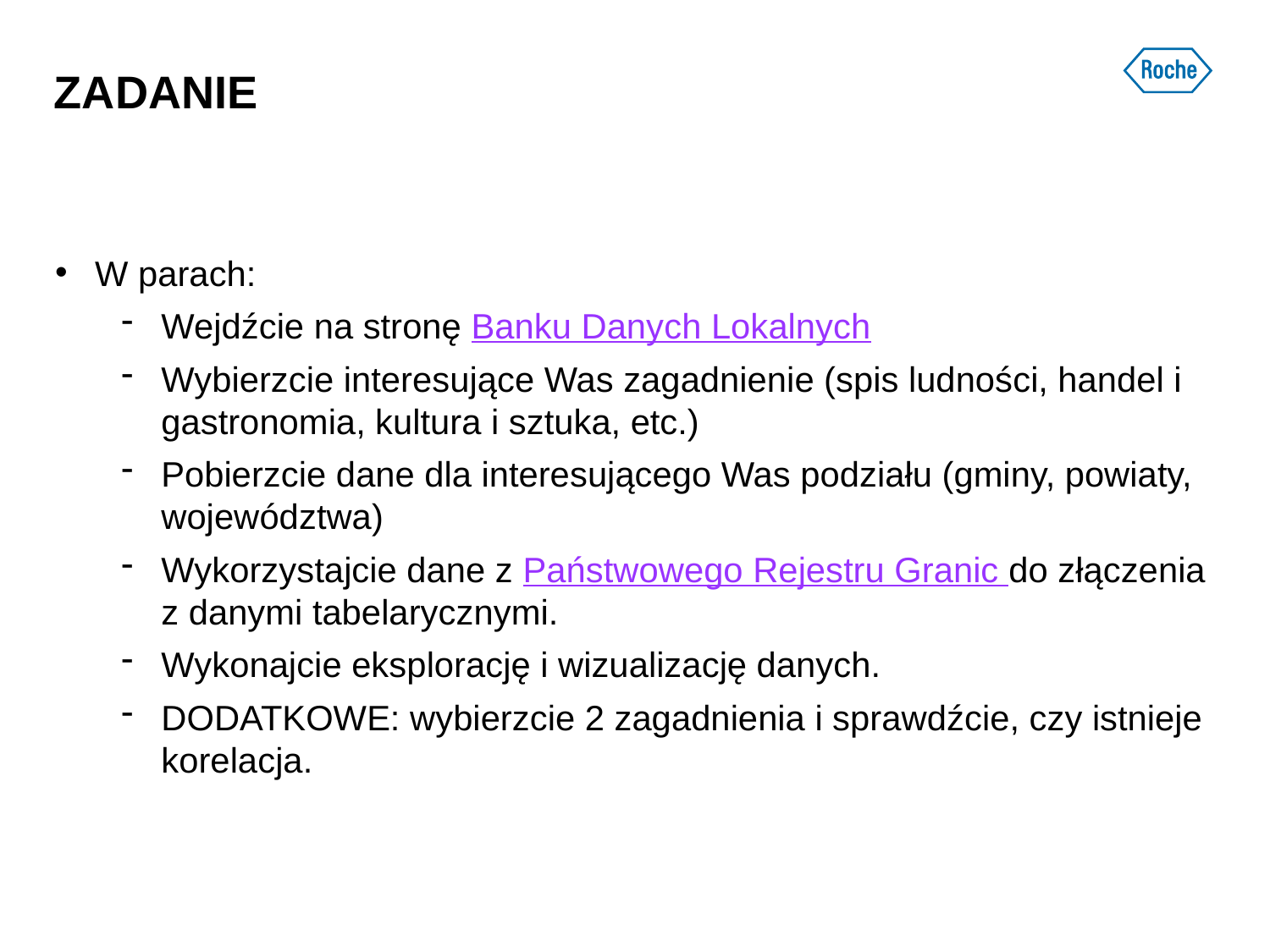

ZADANIE
W parach:
Wejdźcie na stronę Banku Danych Lokalnych
Wybierzcie interesujące Was zagadnienie (spis ludności, handel i gastronomia, kultura i sztuka, etc.)
Pobierzcie dane dla interesującego Was podziału (gminy, powiaty, województwa)
Wykorzystajcie dane z Państwowego Rejestru Granic do złączenia z danymi tabelarycznymi.
Wykonajcie eksplorację i wizualizację danych.
DODATKOWE: wybierzcie 2 zagadnienia i sprawdźcie, czy istnieje korelacja.